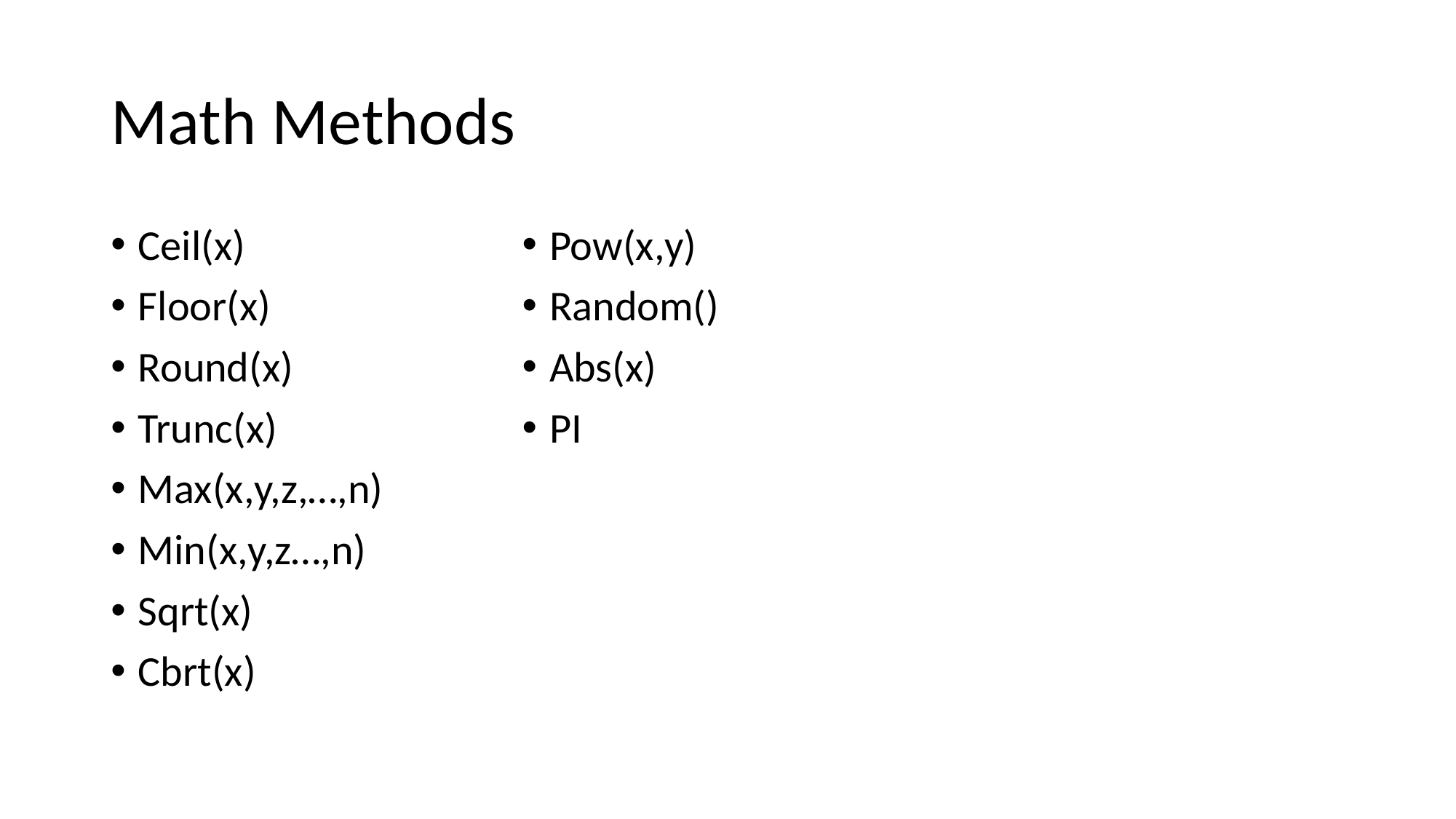

# Math Methods
Ceil(x)
Floor(x)
Round(x)
Trunc(x)
Max(x,y,z,…,n)
Min(x,y,z…,n)
Sqrt(x)
Cbrt(x)
Pow(x,y)
Random()
Abs(x)
PI